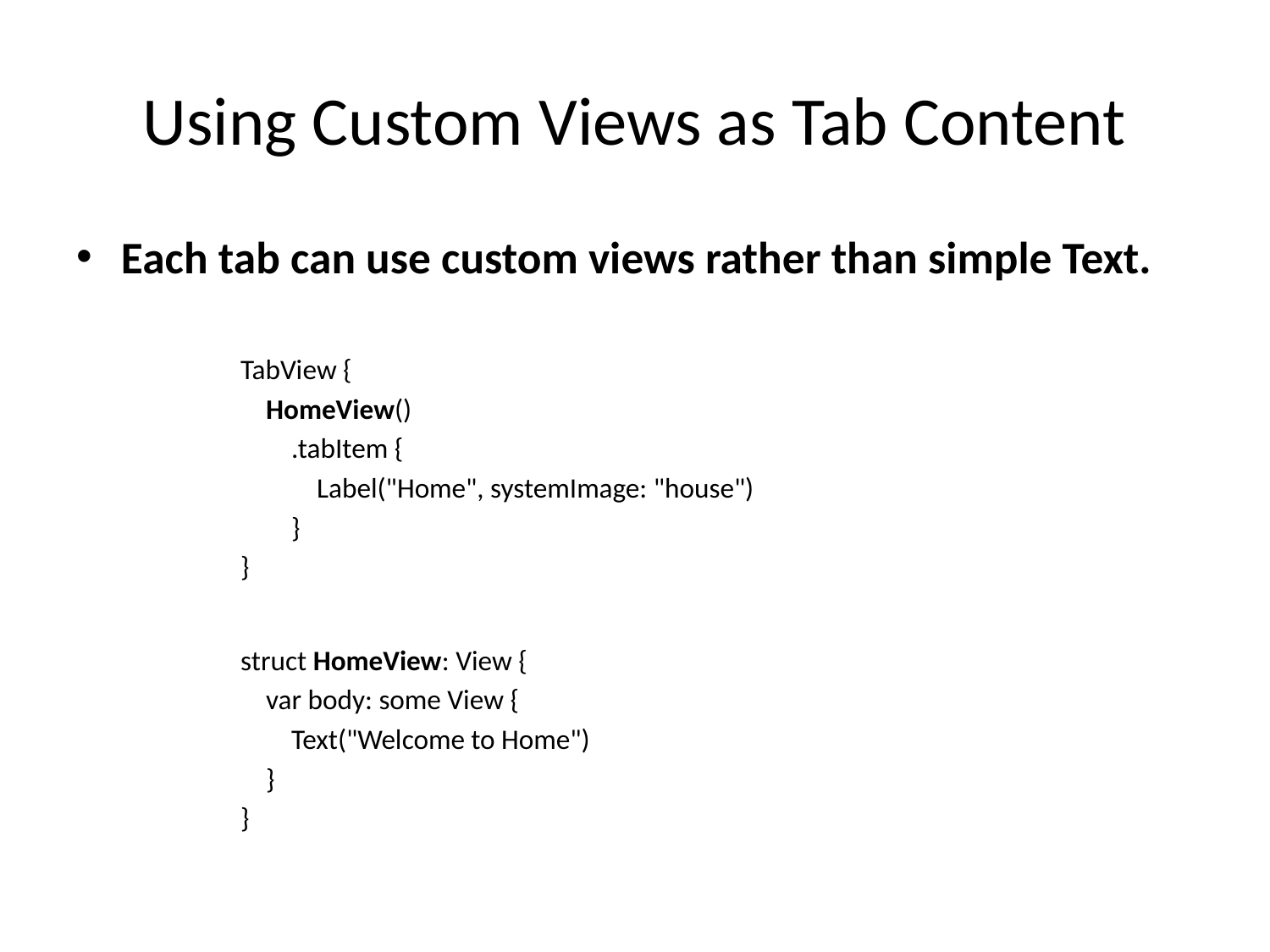

# Using Custom Views as Tab Content
Each tab can use custom views rather than simple Text.

TabView {
    HomeView()
        .tabItem {
            Label("Home", systemImage: "house")
        }
}

struct HomeView: View {
    var body: some View {
        Text("Welcome to Home")
    }
}